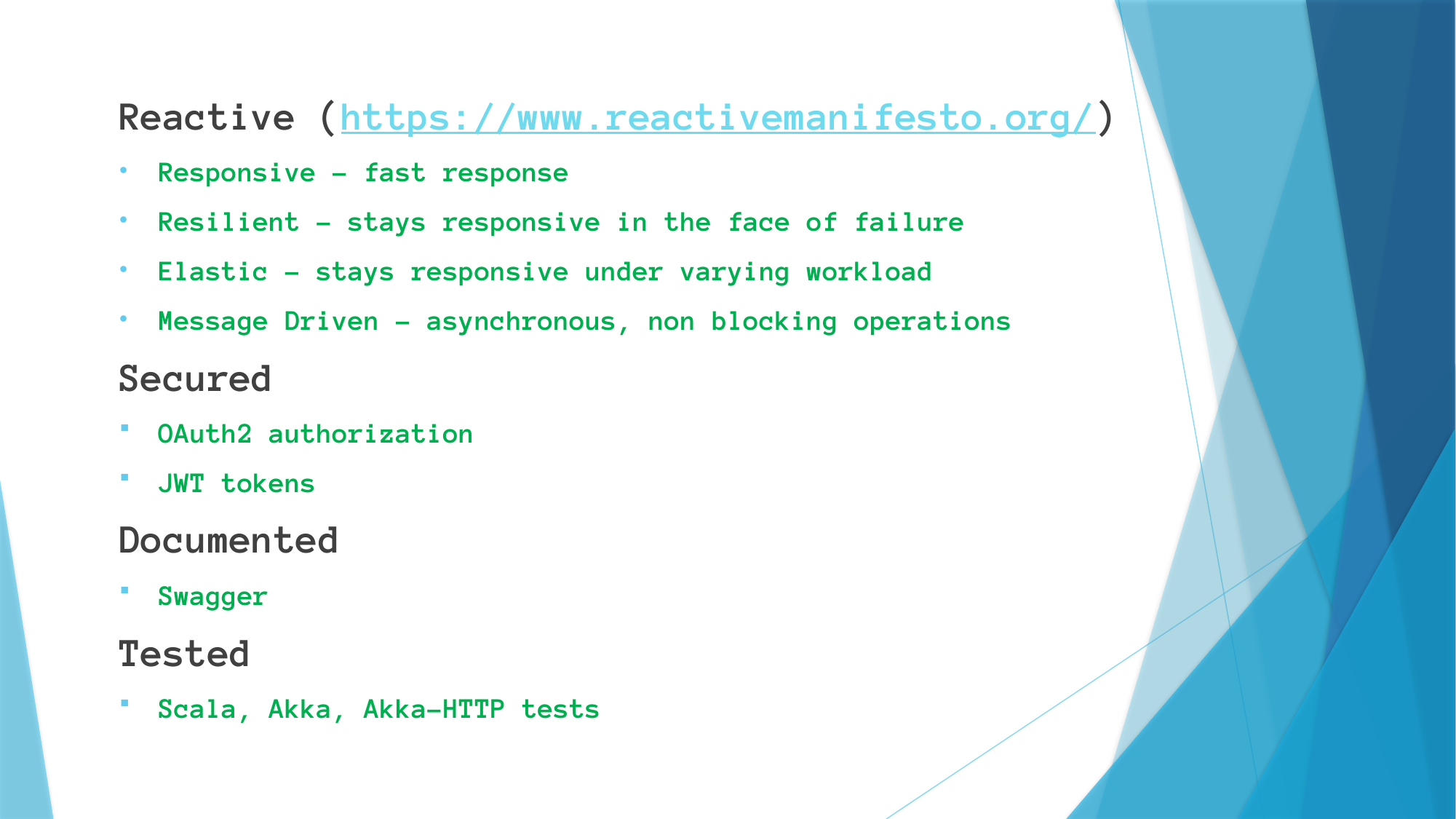

Reactive (https://www.reactivemanifesto.org/)
Responsive - fast response
Resilient - stays responsive in the face of failure
Elastic – stays responsive under varying workload
Message Driven – asynchronous, non blocking operations
Secured
OAuth2 authorization
JWT tokens
Documented
Swagger
Tested
Scala, Akka, Akka-HTTP tests